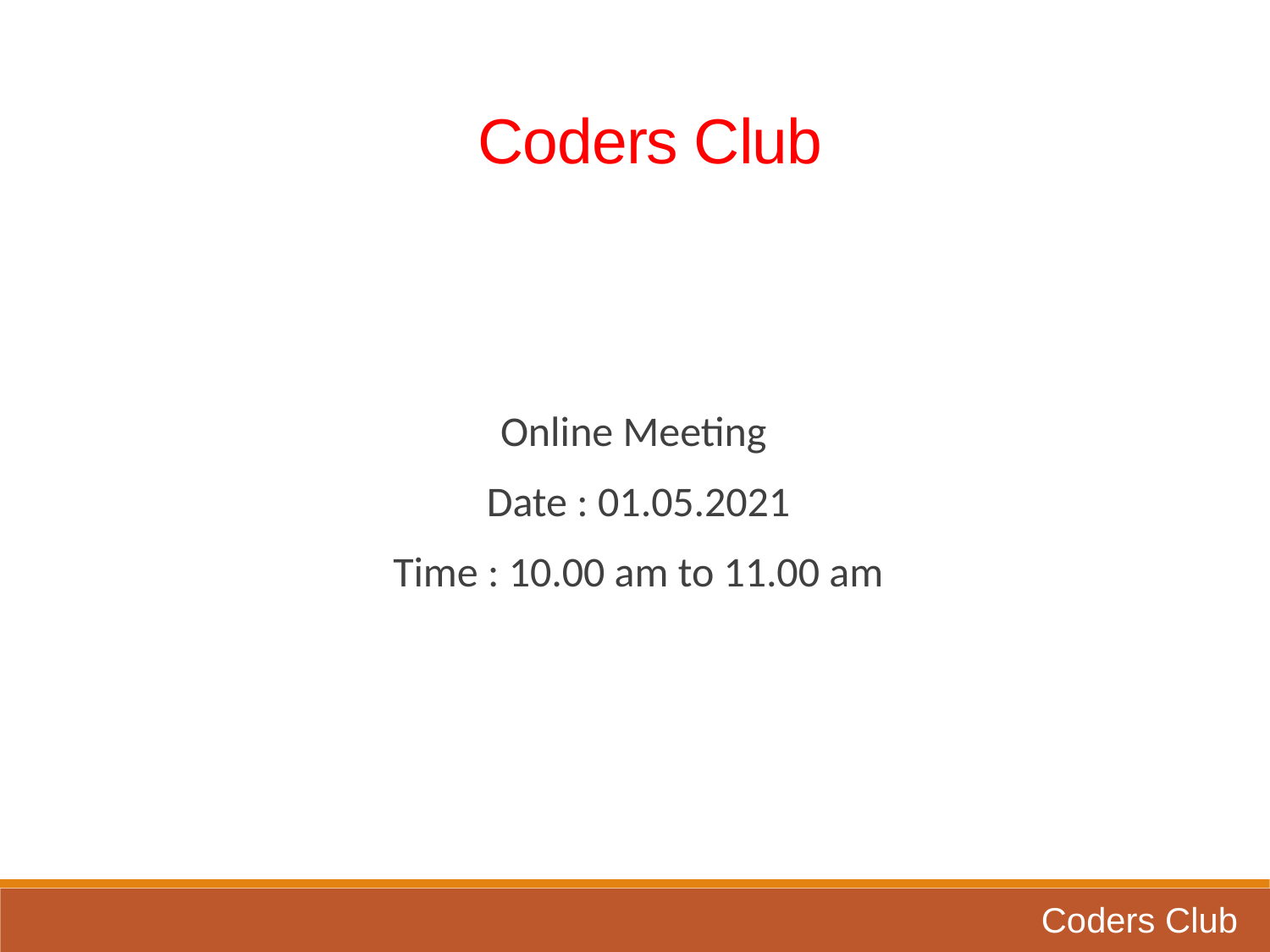

Coders Club

Online Meeting
Date : 01.05.2021
Time : 10.00 am to 11.00 am

Coders Club